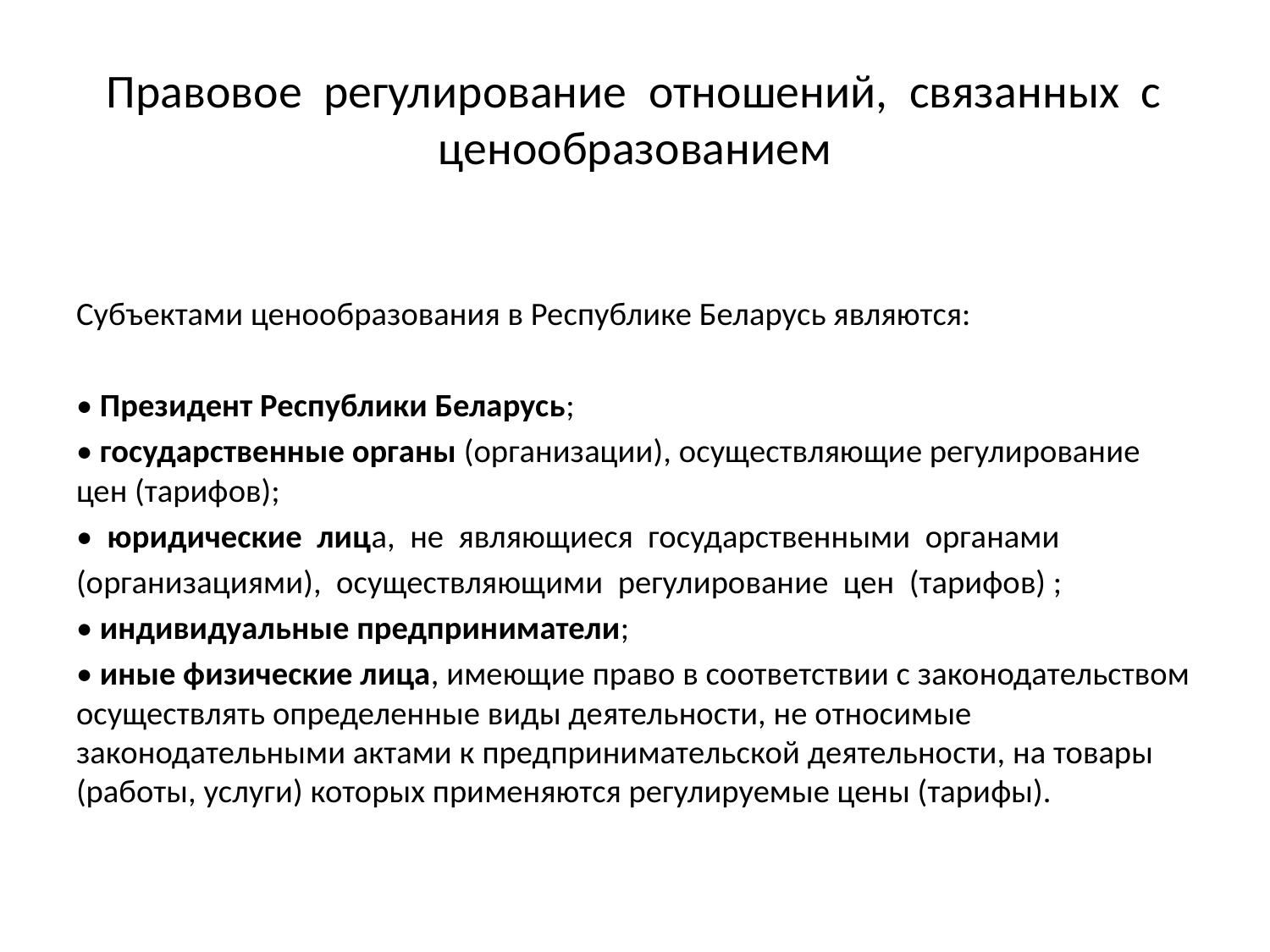

# Правовое  регулирование  отношений,  связанных  с ценообразованием
Субъектами ценообразования в Республике Беларусь являются:

• Президент Республики Беларусь;
• государственные органы (организации), осуществляющие регулирование цен (тарифов);
•  юридические  лица,  не  являющиеся  государственными  органами
(организациями),  осуществляющими  регулирование  цен  (тарифов) ;
• индивидуальные предприниматели;
• иные физические лица, имеющие право в соответствии с законодательством осуществлять определенные виды деятельности, не относимые законодательными актами к предпринимательской деятельности, на товары (работы, услуги) которых применяются регулируемые цены (тарифы).